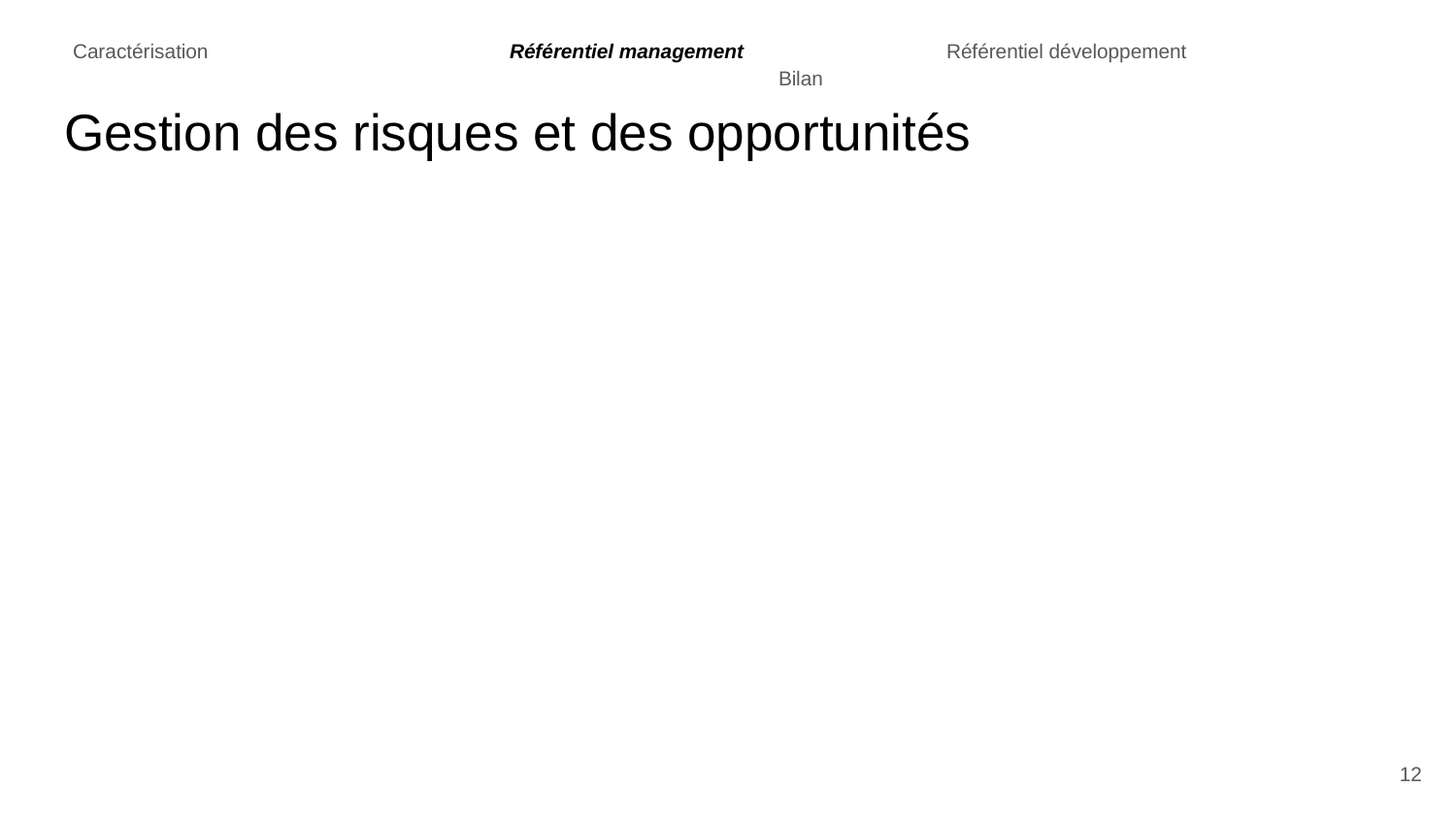

# Caractérisation			Référentiel management		Référentiel développement			Bilan
Gestion des risques et des opportunités

12